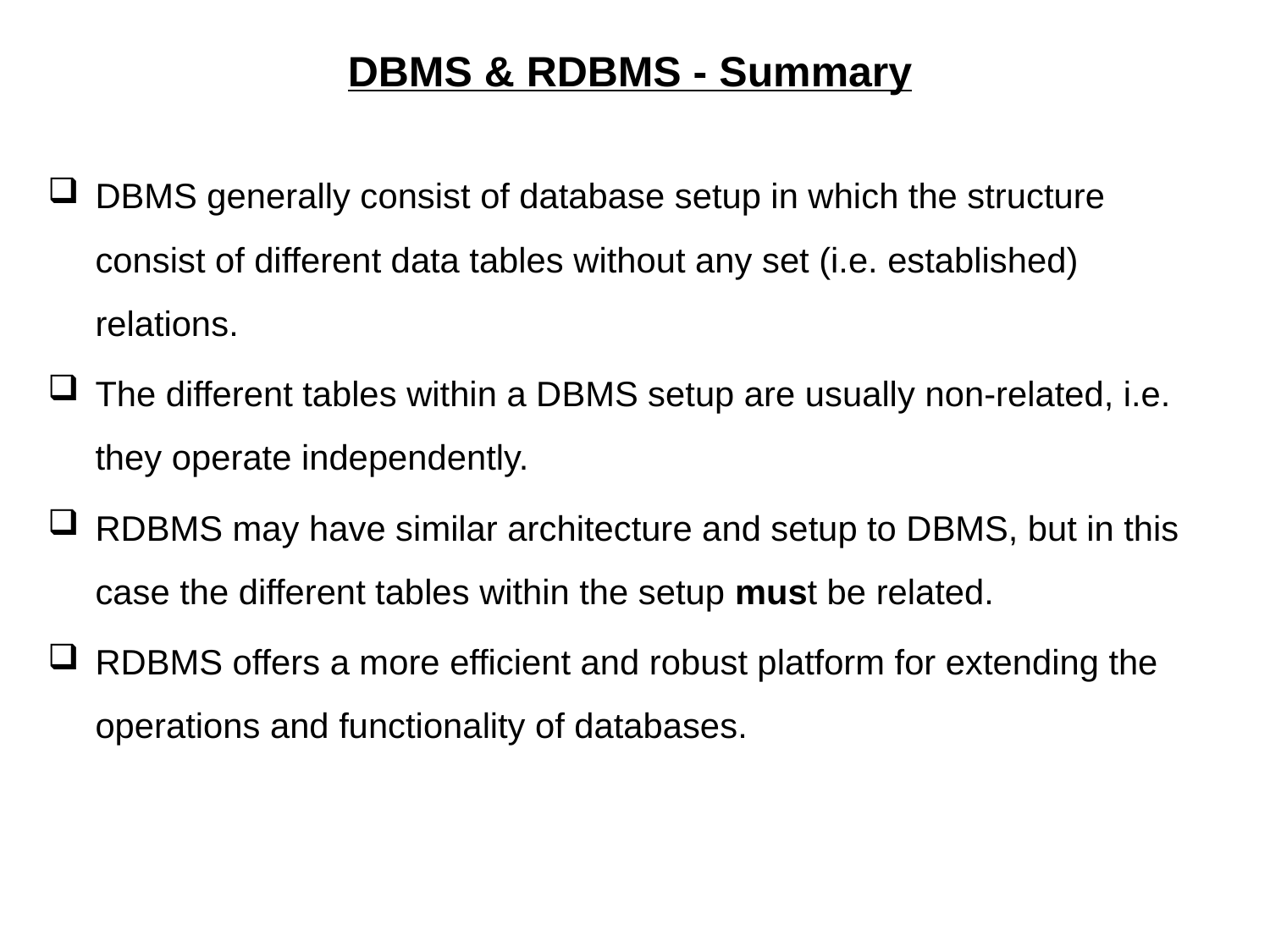

# DBMS & RDBMS - Summary
DBMS generally consist of database setup in which the structure consist of different data tables without any set (i.e. established) relations.
The different tables within a DBMS setup are usually non-related, i.e. they operate independently.
RDBMS may have similar architecture and setup to DBMS, but in this case the different tables within the setup must be related.
RDBMS offers a more efficient and robust platform for extending the operations and functionality of databases.